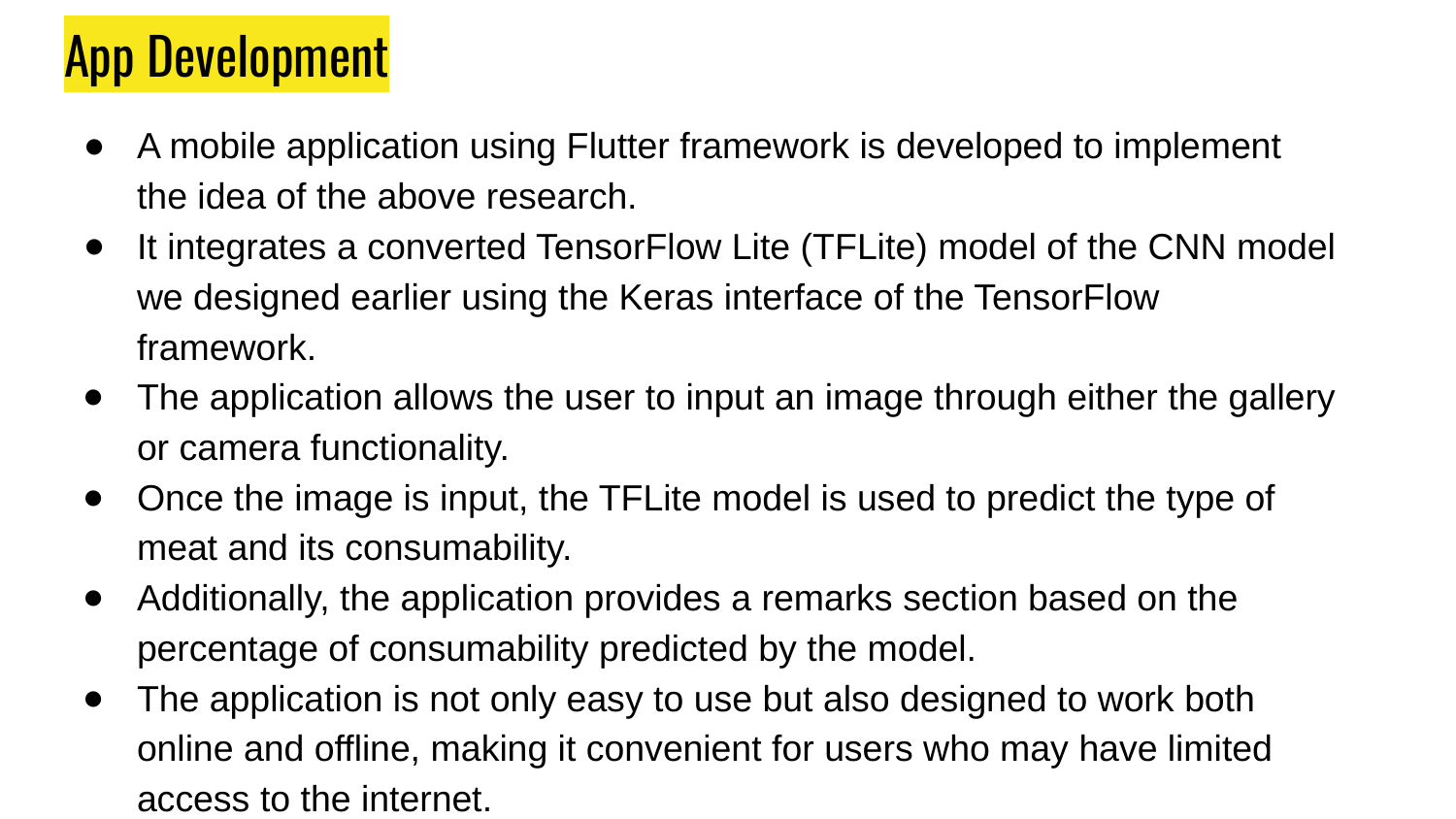

# App Development
A mobile application using Flutter framework is developed to implement the idea of the above research.
It integrates a converted TensorFlow Lite (TFLite) model of the CNN model we designed earlier using the Keras interface of the TensorFlow framework.
The application allows the user to input an image through either the gallery or camera functionality.
Once the image is input, the TFLite model is used to predict the type of meat and its consumability.
Additionally, the application provides a remarks section based on the percentage of consumability predicted by the model.
The application is not only easy to use but also designed to work both online and offline, making it convenient for users who may have limited access to the internet.